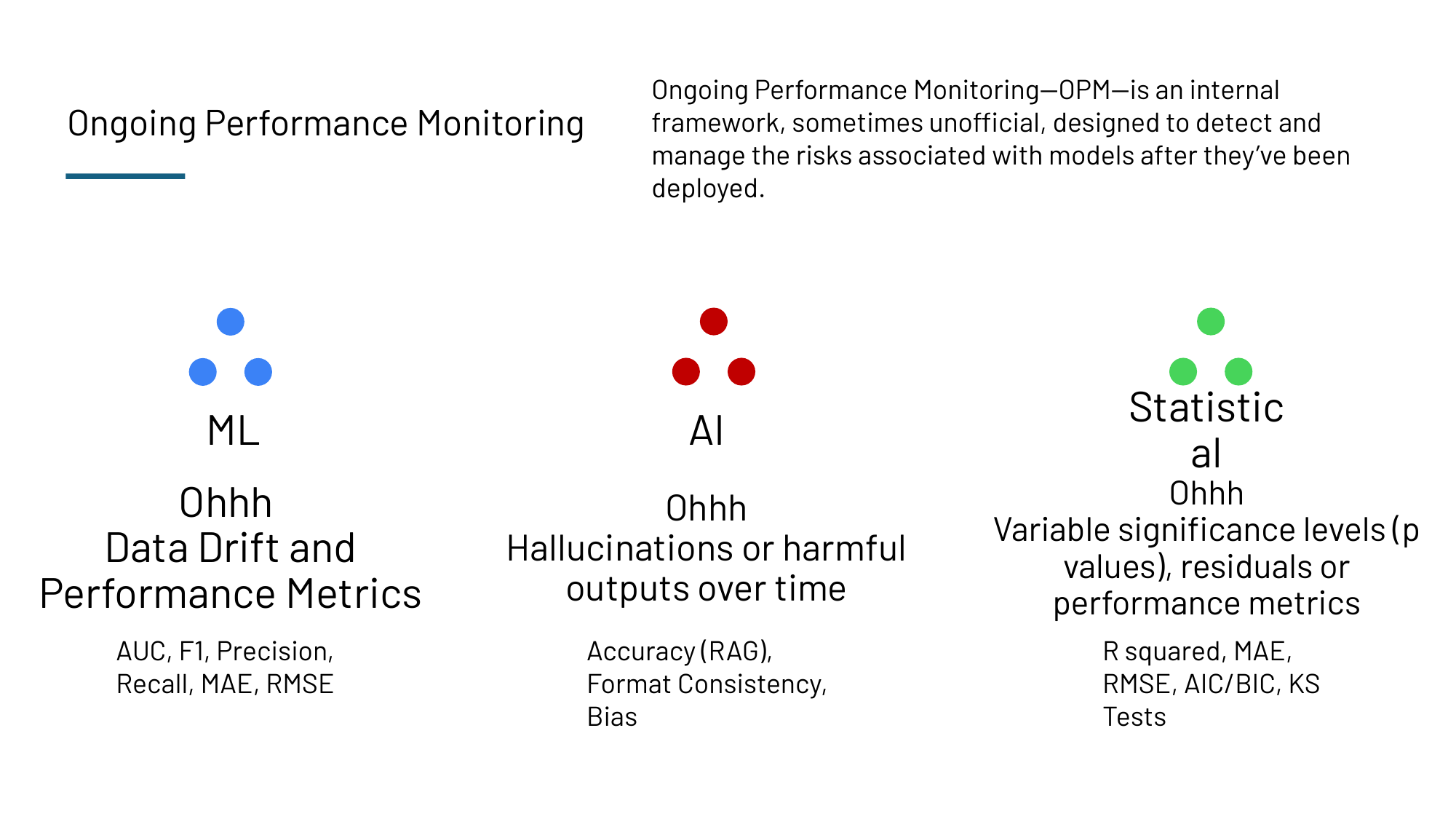

# Ongoing Performance Monitoring
Ongoing Performance Monitoring—OPM—is an internal framework, sometimes unofficial, designed to detect and manage the risks associated with models after they’ve been deployed.

ML
Statistical
AI

Ohhh
Data Drift and Performance Metrics
Ohhh
Hallucinations or harmful outputs over time
Ohhh
Variable significance levels (p values), residuals or performance metrics
AUC, F1, Precision, Recall, MAE, RMSE
Accuracy (RAG), Format Consistency,
Bias
R squared, MAE, RMSE, AIC/BIC, KS Tests